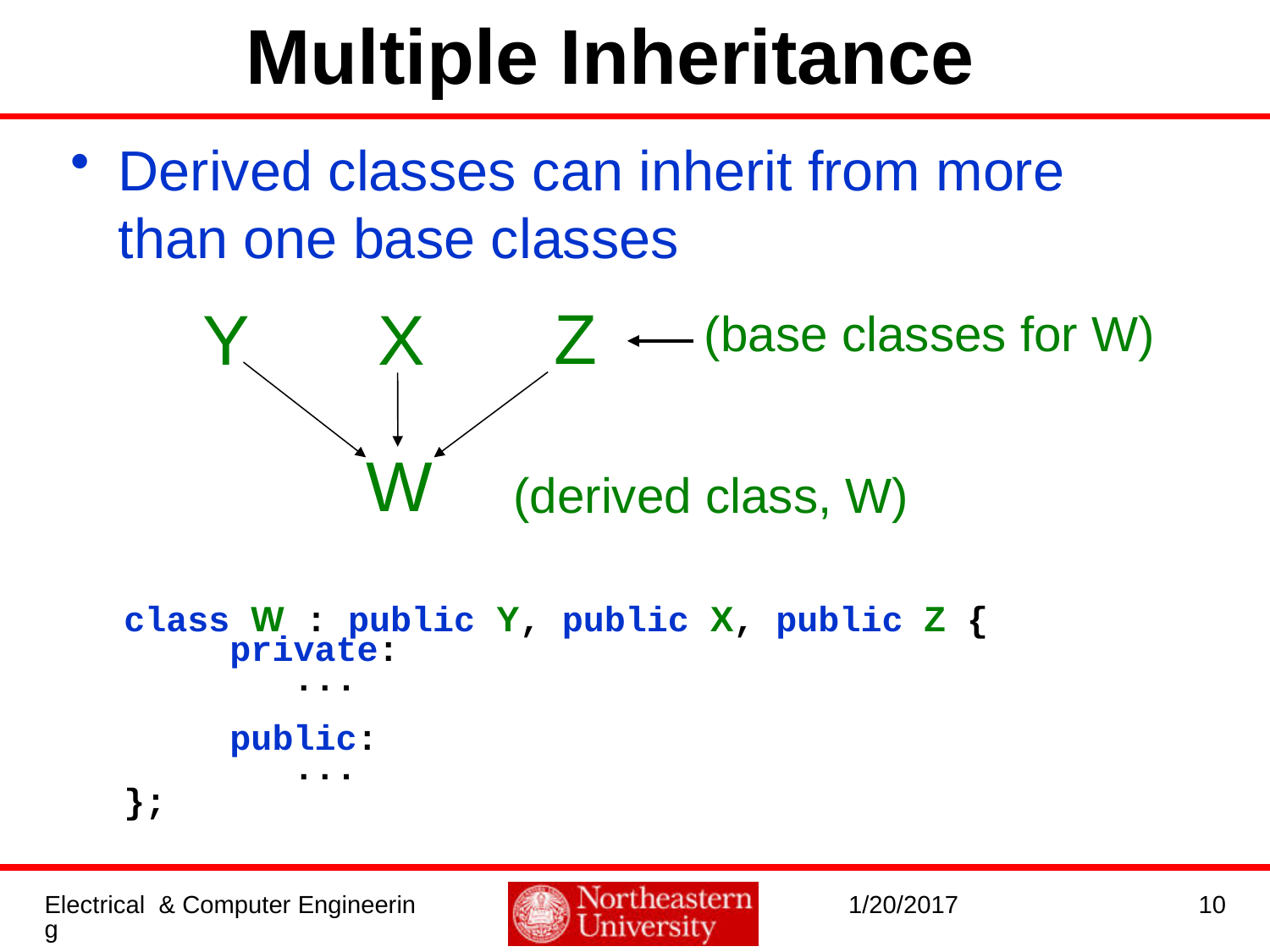

# Multiple Inheritance
Derived classes can inherit from more than one base classes
Z
Y
X
(base classes for W)

W
(derived class, W)
class W : public Y, public X, public Z {
     private:
        ...

     public:
        ...
};
Electrical  & Computer Engineering
1/20/2017
10